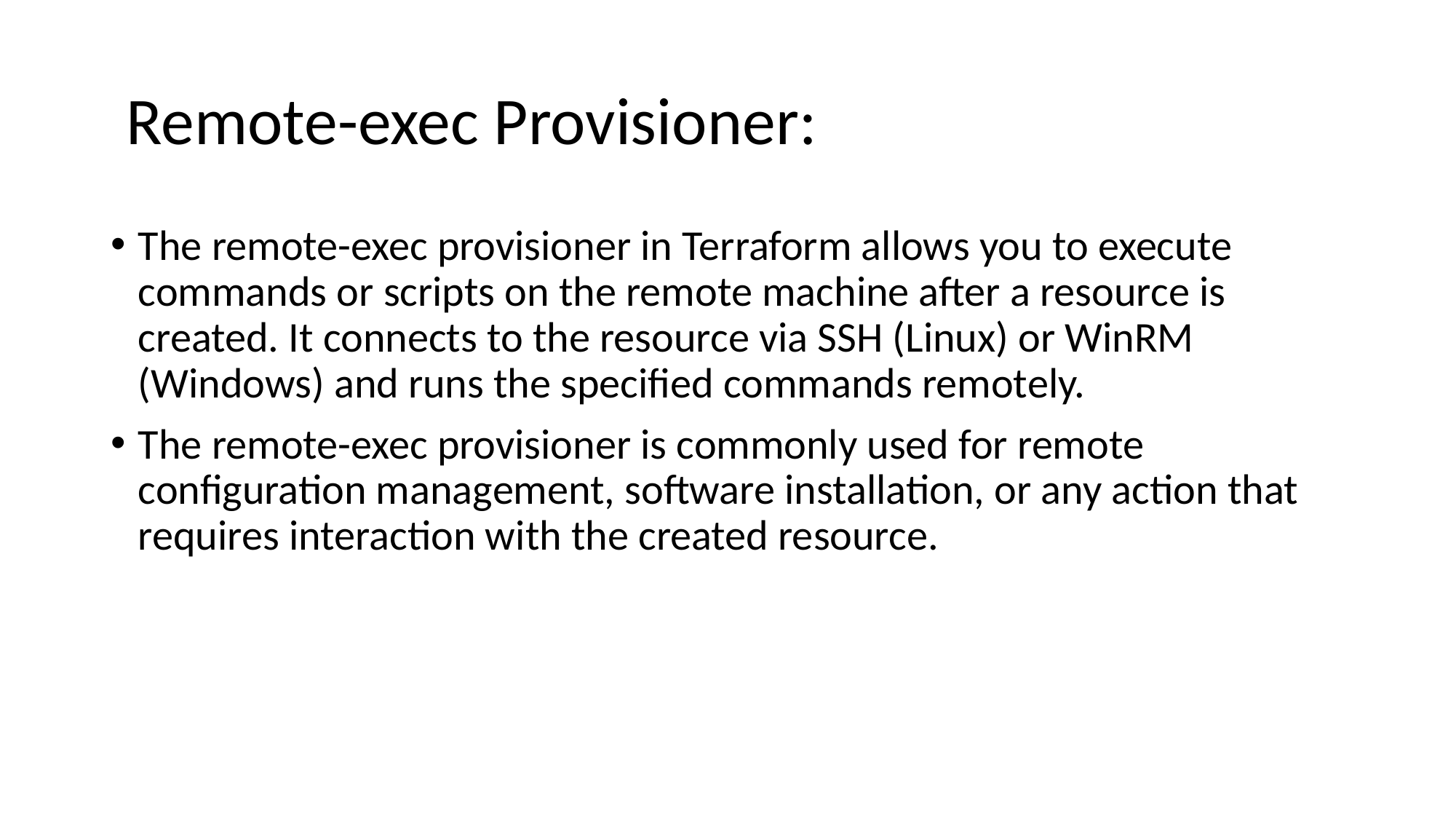

# Remote-exec Provisioner:
The remote-exec provisioner in Terraform allows you to execute commands or scripts on the remote machine after a resource is created. It connects to the resource via SSH (Linux) or WinRM (Windows) and runs the specified commands remotely.
The remote-exec provisioner is commonly used for remote configuration management, software installation, or any action that requires interaction with the created resource.